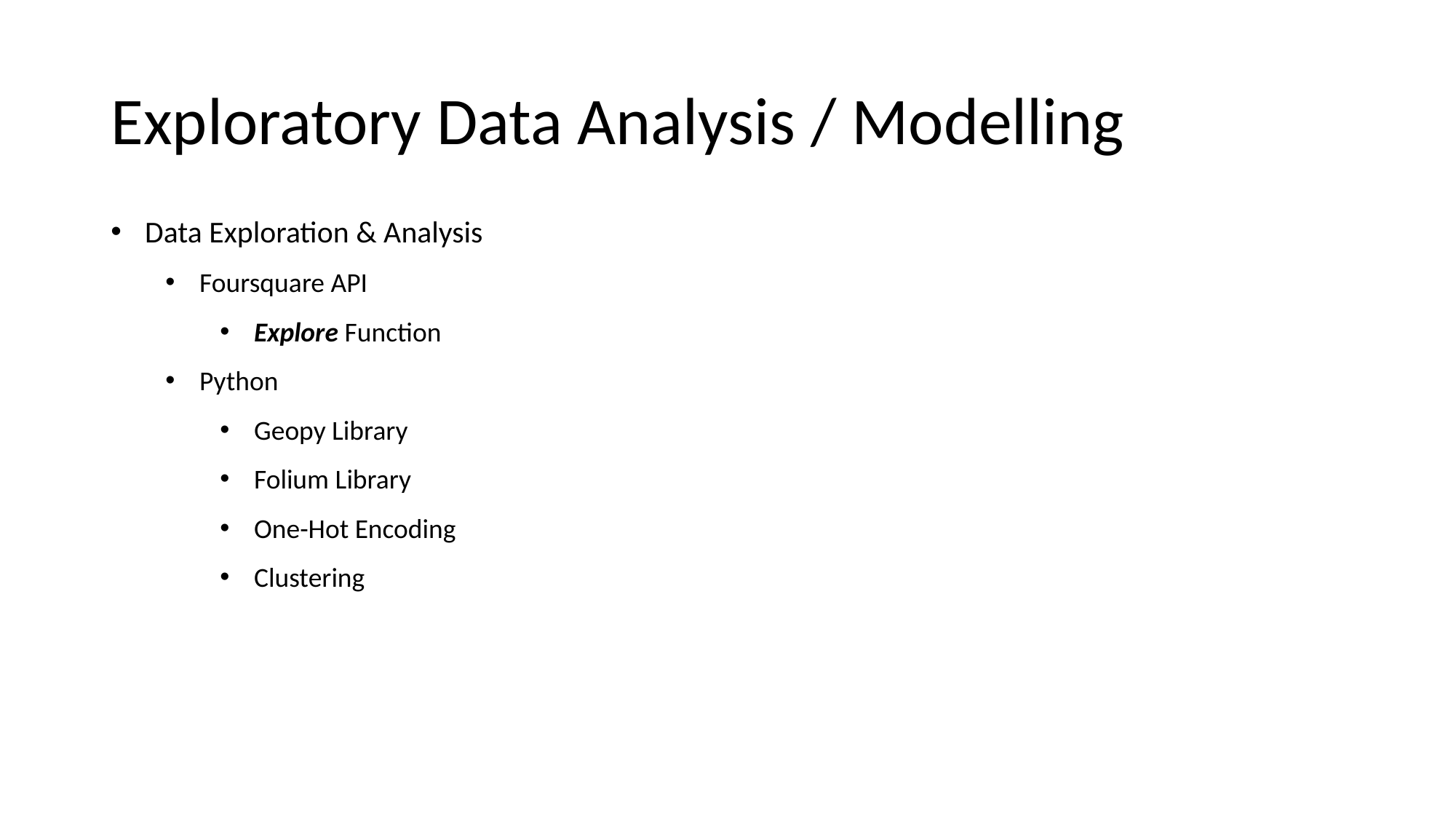

# Exploratory Data Analysis / Modelling
Data Exploration & Analysis
Foursquare API
Explore Function
Python
Geopy Library
Folium Library
One-Hot Encoding
Clustering